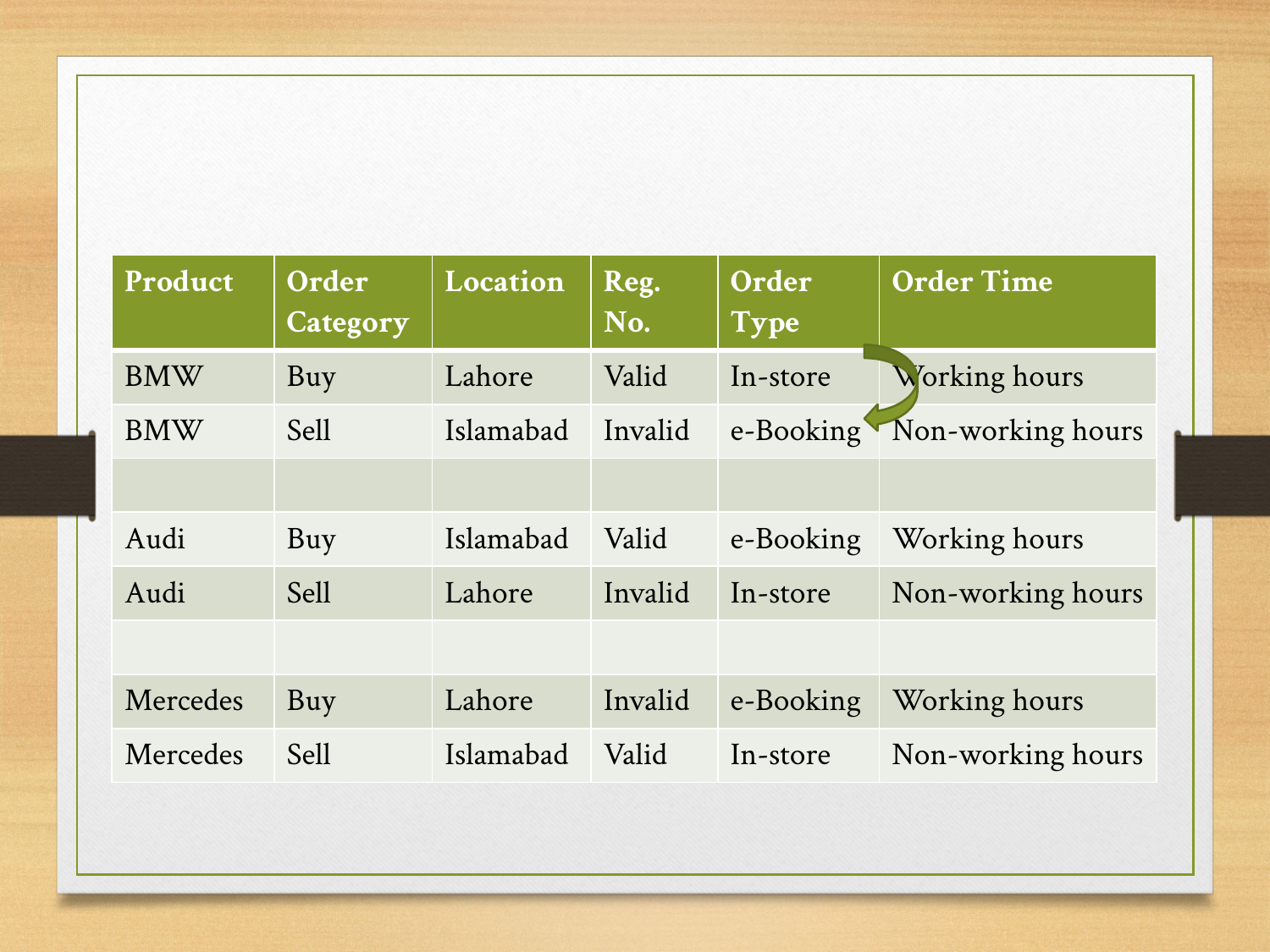

| Product | Order Category | Location | Reg. No. | Order Type | Order Time |
| --- | --- | --- | --- | --- | --- |
| BMW | Buy | Lahore | Valid | In-store | Working hours |
| BMW | Sell | Islamabad | Invalid | e-Booking | Non-working hours |
|  |  |  |  |  |  |
| Audi | Buy | Islamabad | Valid | e-Booking | Working hours |
| Audi | Sell | Lahore | Invalid | In-store | Non-working hours |
|  |  |  |  |  |  |
| Mercedes | Buy | Lahore | Invalid | e-Booking | Working hours |
| Mercedes | Sell | Islamabad | Valid | In-store | Non-working hours |